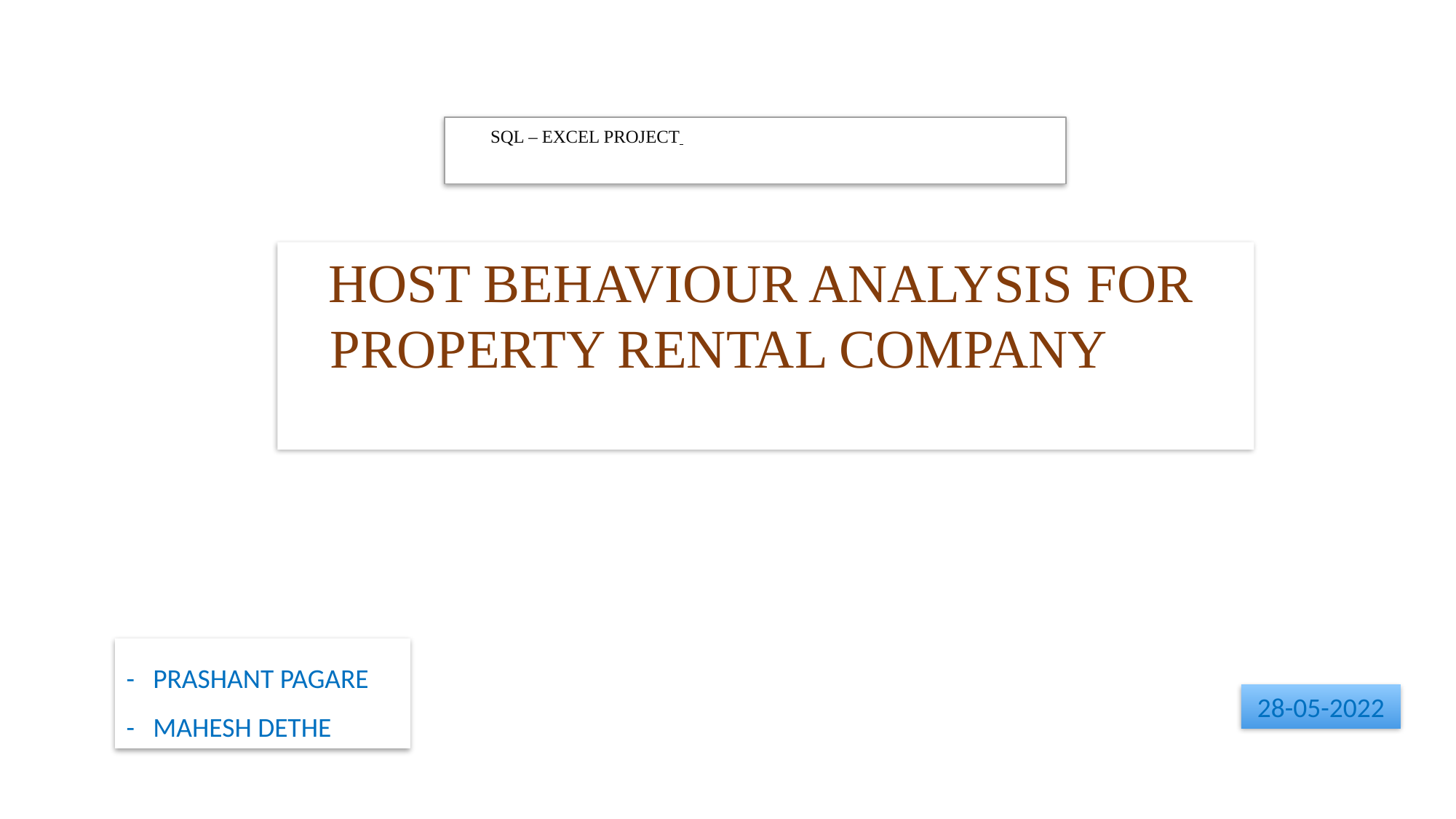

SQL – EXCEL PROJECT

 HOST BEHAVIOUR ANALYSIS FOR
PROPERTY RENTAL COMPANY

-   PRASHANT PAGARE
-   MAHESH DETHE
28-05-2022